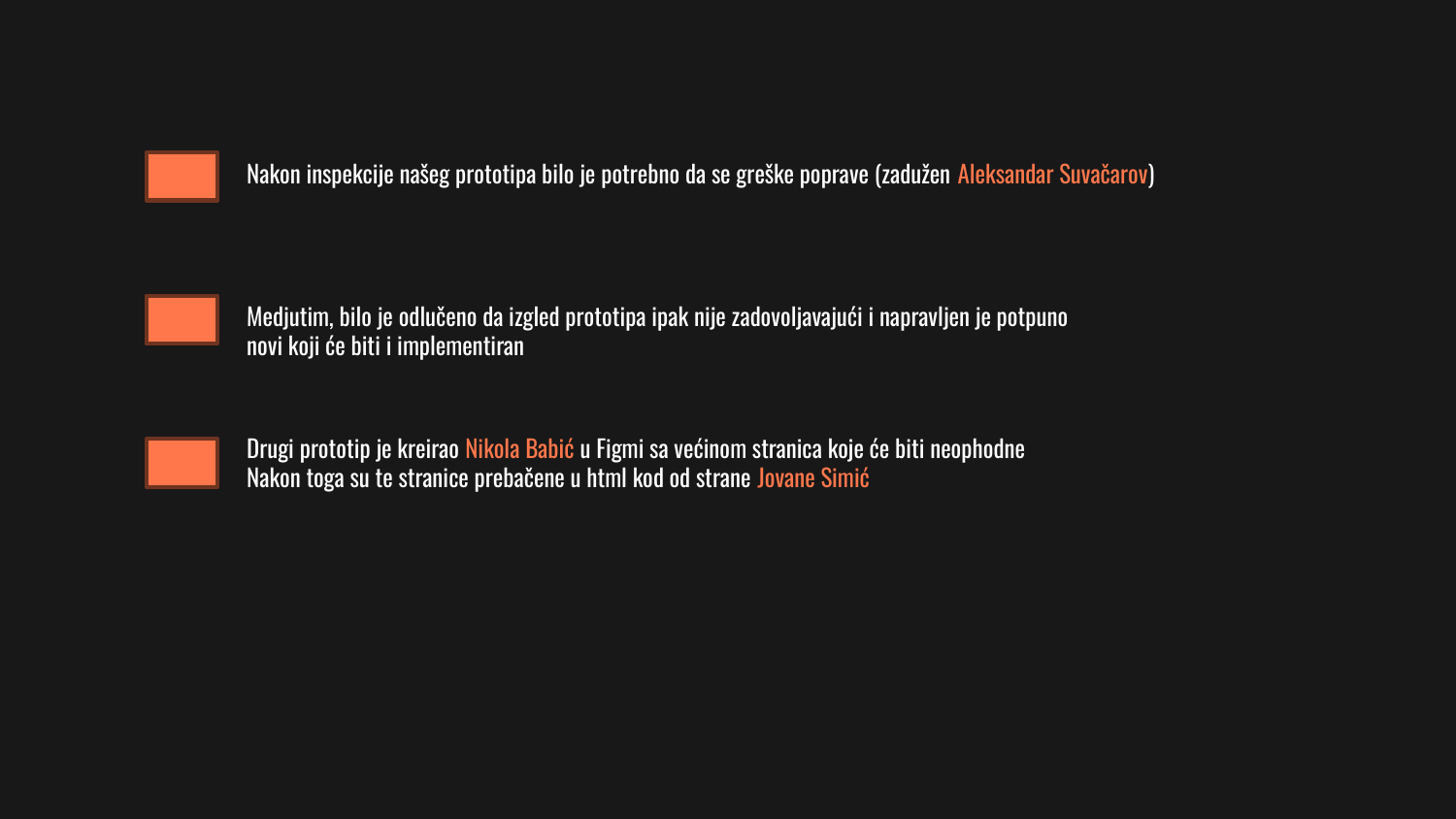

Nakon inspekcije našeg prototipa bilo je potrebno da se greške poprave (zadužen Aleksandar Suvačarov)

Medjutim, bilo je odlučeno da izgled prototipa ipak nije zadovoljavajući i napravljen je potpuno novi koji će biti i implementiran
Drugi prototip je kreirao Nikola Babić u Figmi sa većinom stranica koje će biti neophodne
Nakon toga su te stranice prebačene u html kod od strane Jovane Simić